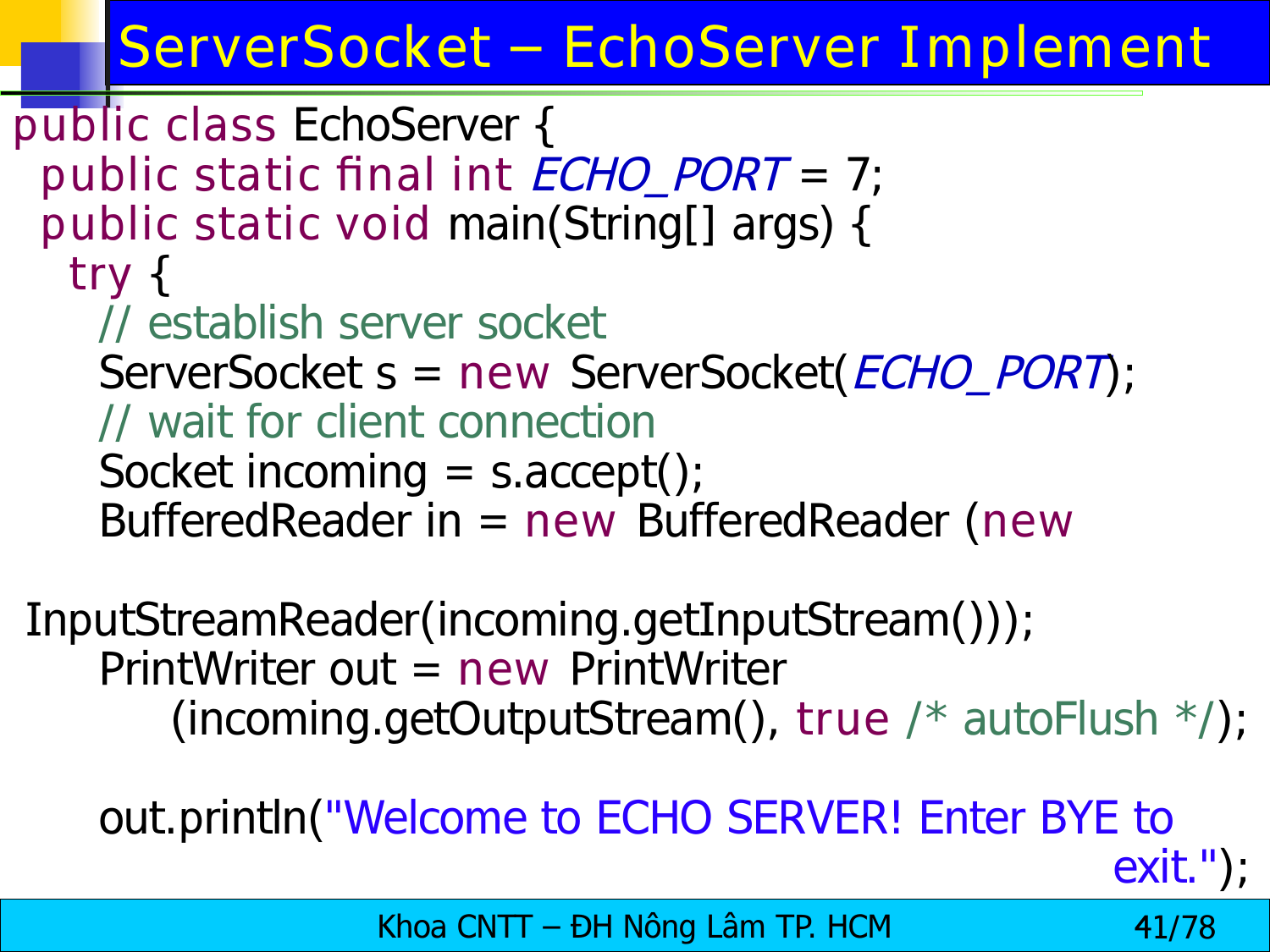

# ServerSocket – EchoServer Implement
public class EchoServer {
  public static final int ECHO_PORT = 7;
  public static void main(String[] args) {
    try {
      // establish server socket
      ServerSocket s = new ServerSocket(ECHO_PORT);
      // wait for client connection
      Socket incoming = s.accept();
      BufferedReader in = new BufferedReader (new
    	       InputStreamReader(incoming.getInputStream()));
      PrintWriter out = new PrintWriter
           (incoming.getOutputStream(), true /* autoFlush */);

      out.println("Welcome to ECHO SERVER! Enter BYE to 								     exit.");